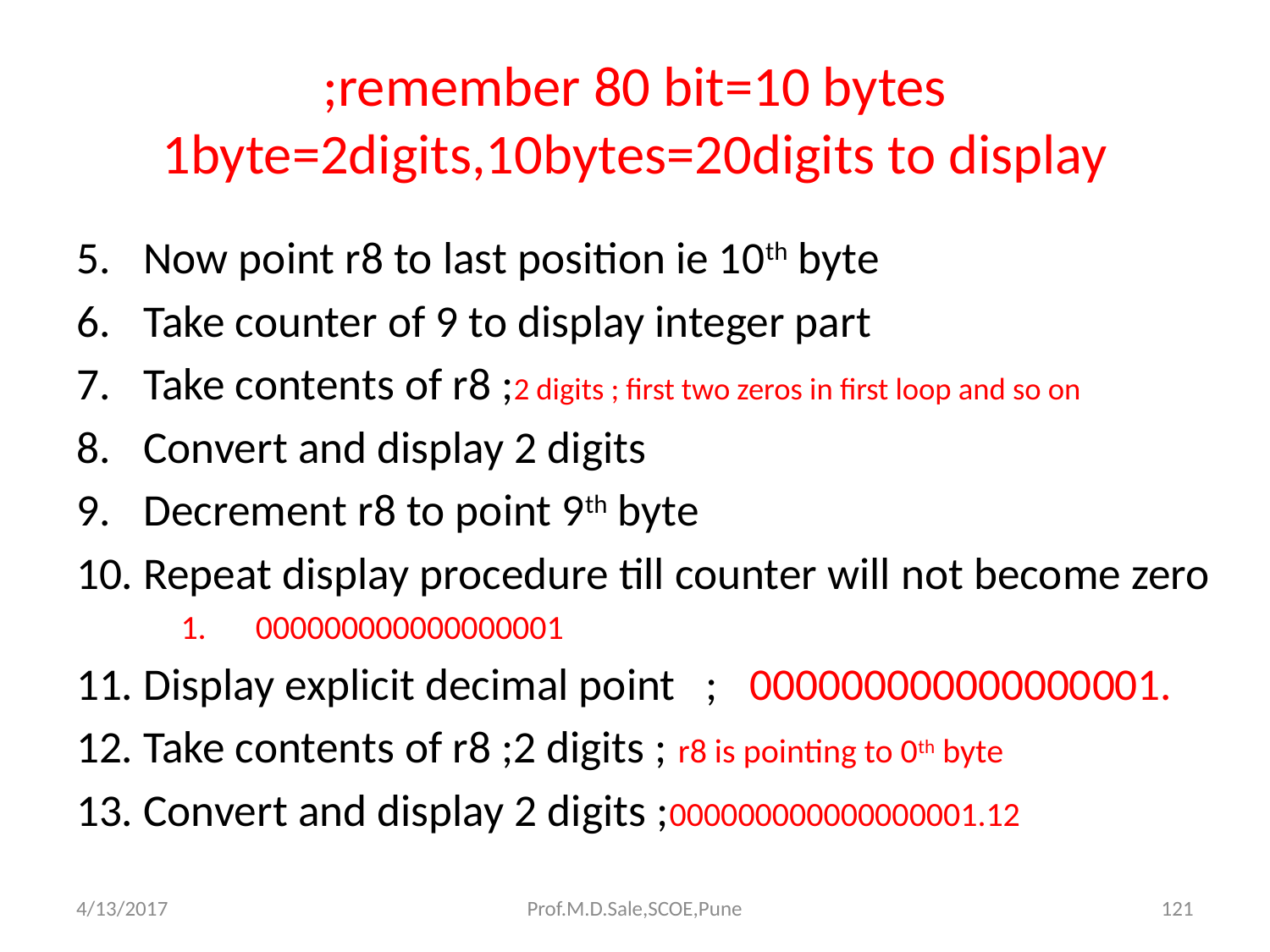

# ;remember 80 bit=10 bytes 1byte=2digits,10bytes=20digits to display
Now point r8 to last position ie 10th byte
Take counter of 9 to display integer part
Take contents of r8 ;2 digits ; first two zeros in first loop and so on
Convert and display 2 digits
Decrement r8 to point 9th byte
Repeat display procedure till counter will not become zero
 000000000000000001
Display explicit decimal point   ;   000000000000000001.
Take contents of r8 ;2 digits ; r8 is pointing to 0th byte
Convert and display 2 digits ;000000000000000001.12
4/13/2017
Prof.M.D.Sale,SCOE,Pune
121